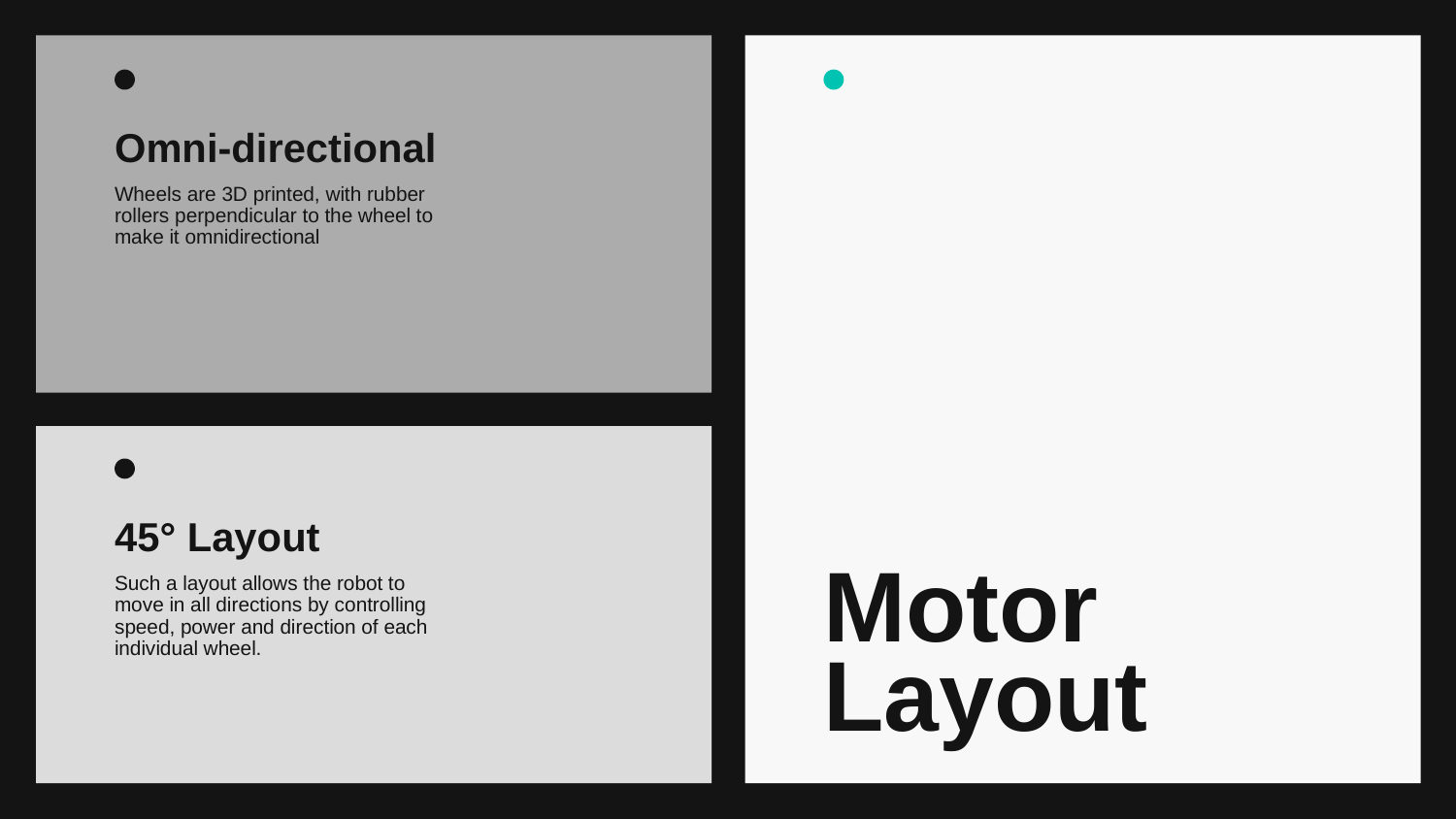

Omni-directional
Wheels are 3D printed, with rubber rollers perpendicular to the wheel to make it omnidirectional

45° Layout
# Motor Layout
Such a layout allows the robot to move in all directions by controlling speed, power and direction of each individual wheel.